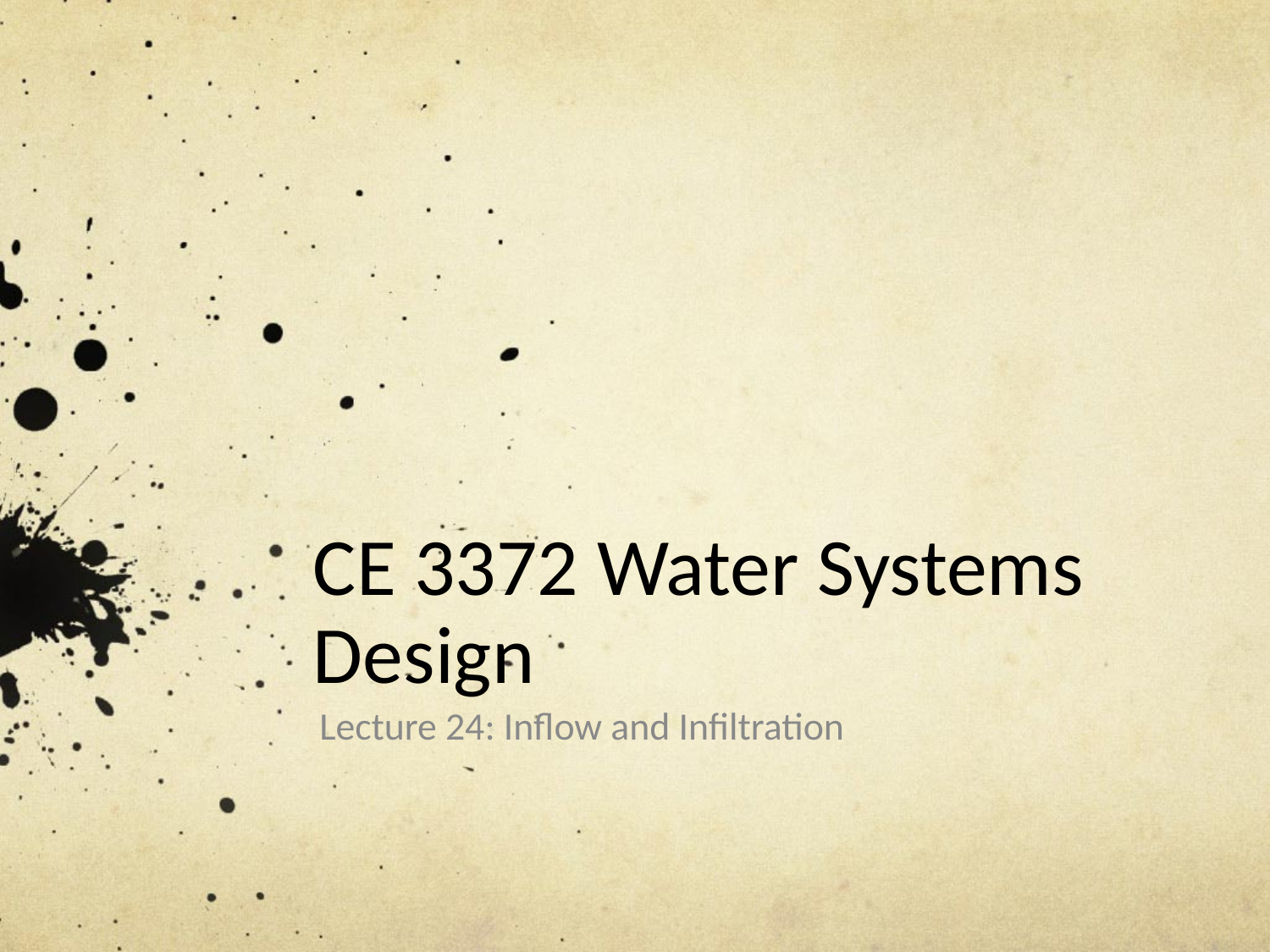

# CE 3372 Water Systems Design
Lecture 24: Inflow and Infiltration